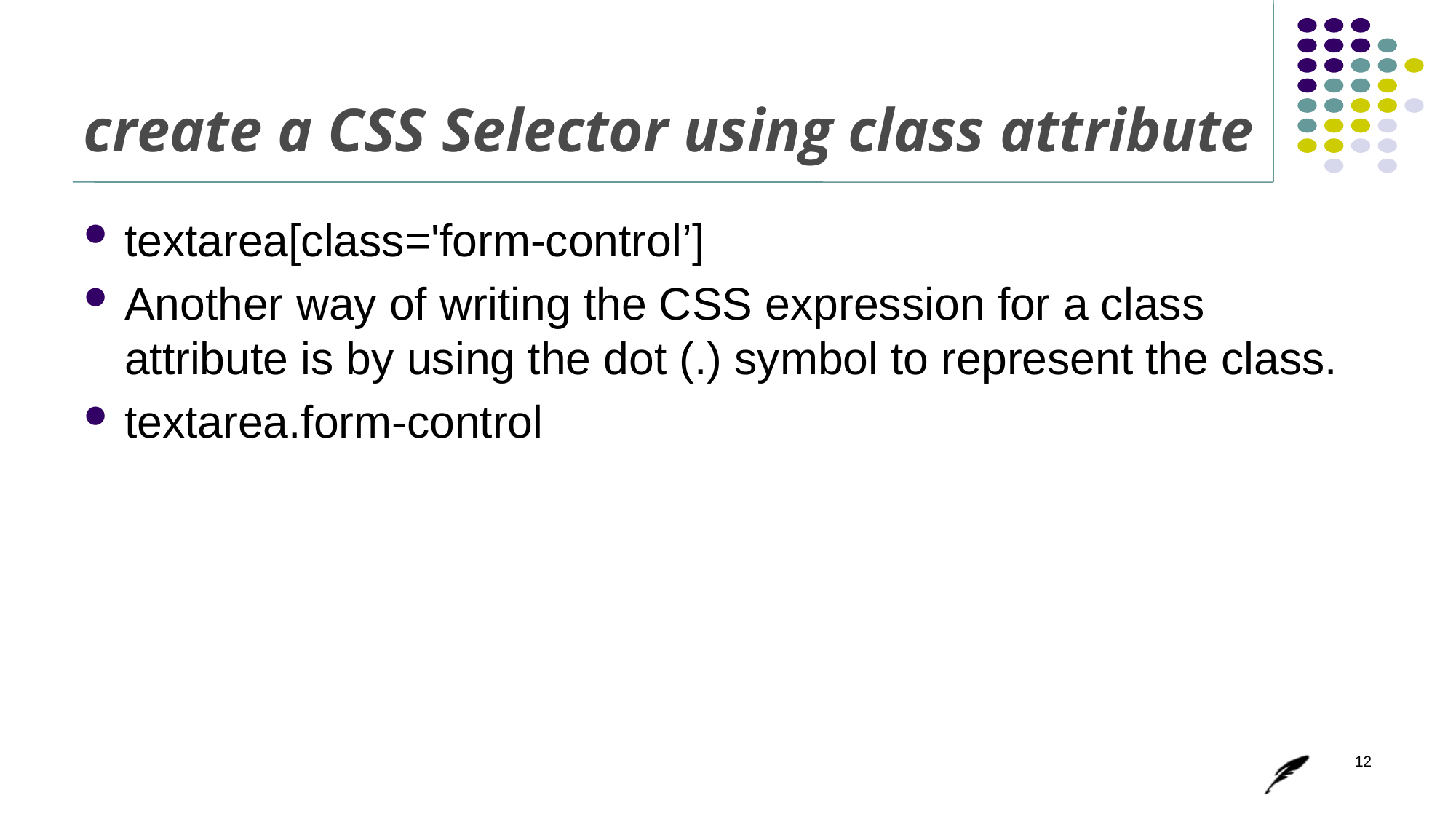

# create a CSS Selector using class attribute
textarea[class='form-control’]
Another way of writing the CSS expression for a class attribute is by using the dot (.) symbol to represent the class.
textarea.form-control
12